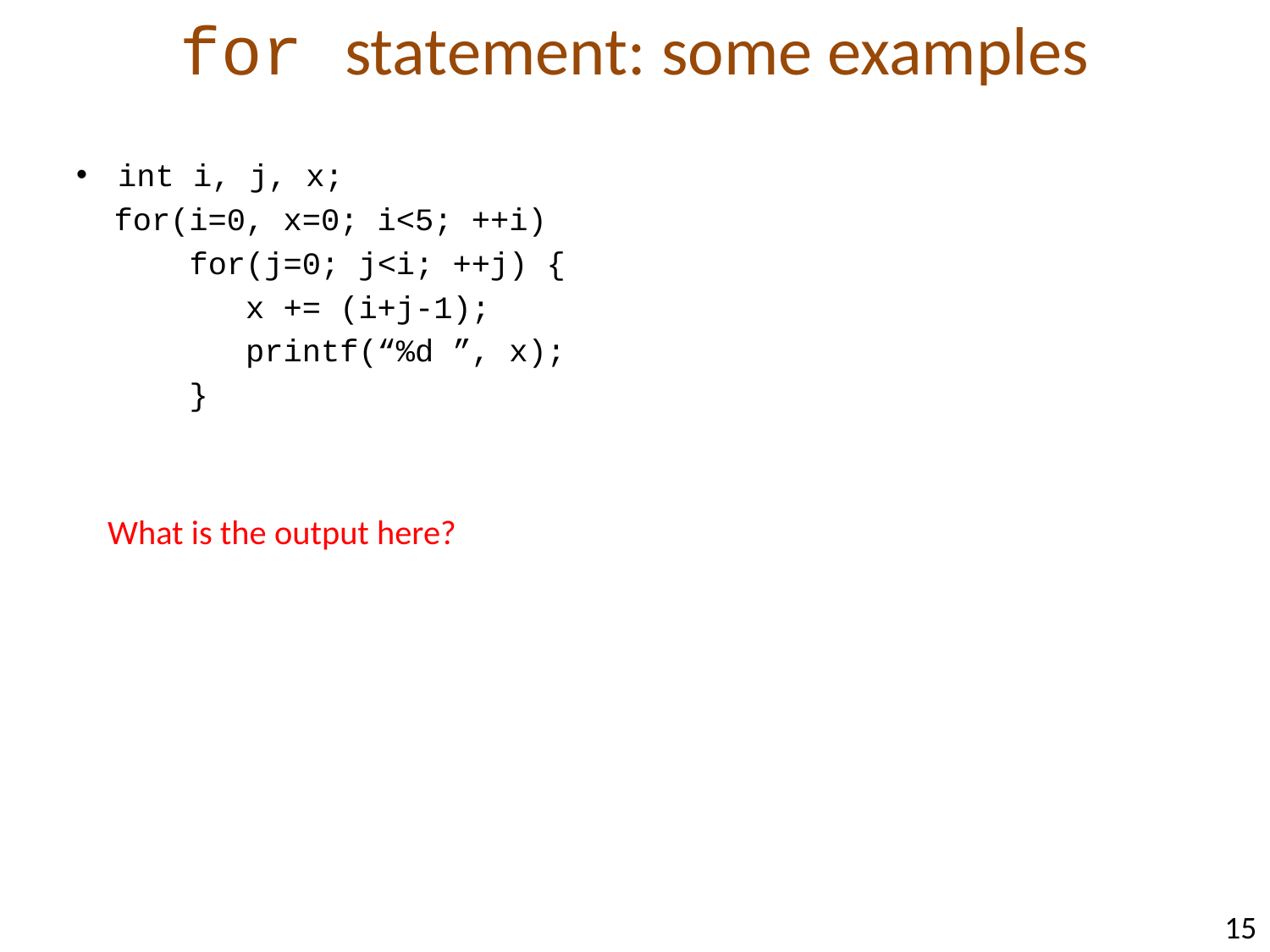

# for statement: some examples

int i, j, x;
  for(i=0, x=0; i<5; ++i)
      for(j=0; j<i; ++j) {
         x += (i+j-1);
         printf(“%d ”, x);
      }

    What is the output here?

15